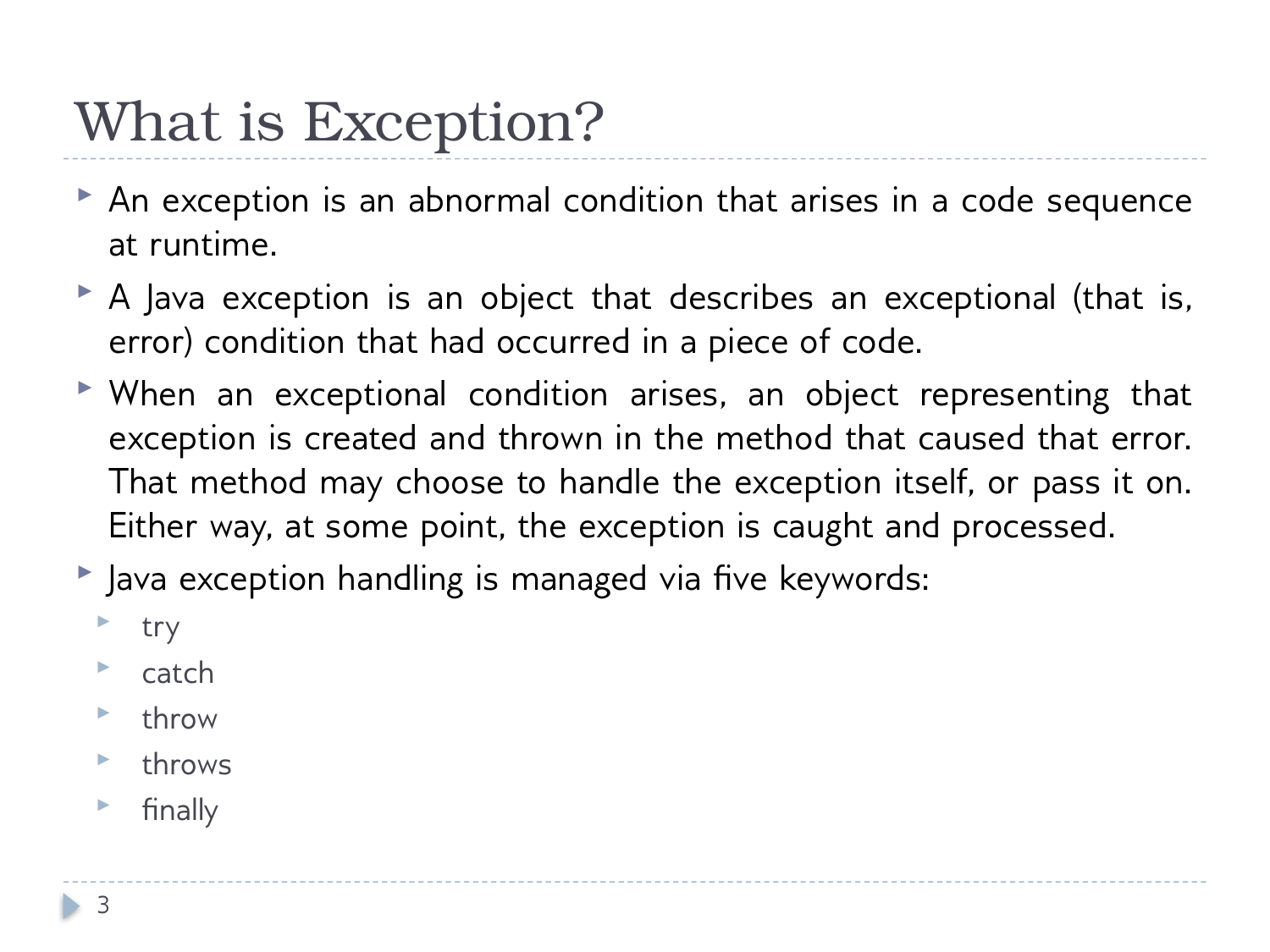

# What is Exception?
An exception is an abnormal condition that arises in a code sequence at runtime.
A Java exception is an object that describes an exceptional (that is, error) condition that had occurred in a piece of code.
When an exceptional condition arises, an object representing that exception is created and thrown in the method that caused that error. That method may choose to handle the exception itself, or pass it on. Either way, at some point, the exception is caught and processed.
Java exception handling is managed via five keywords:
try
catch
throw
throws
finally
3